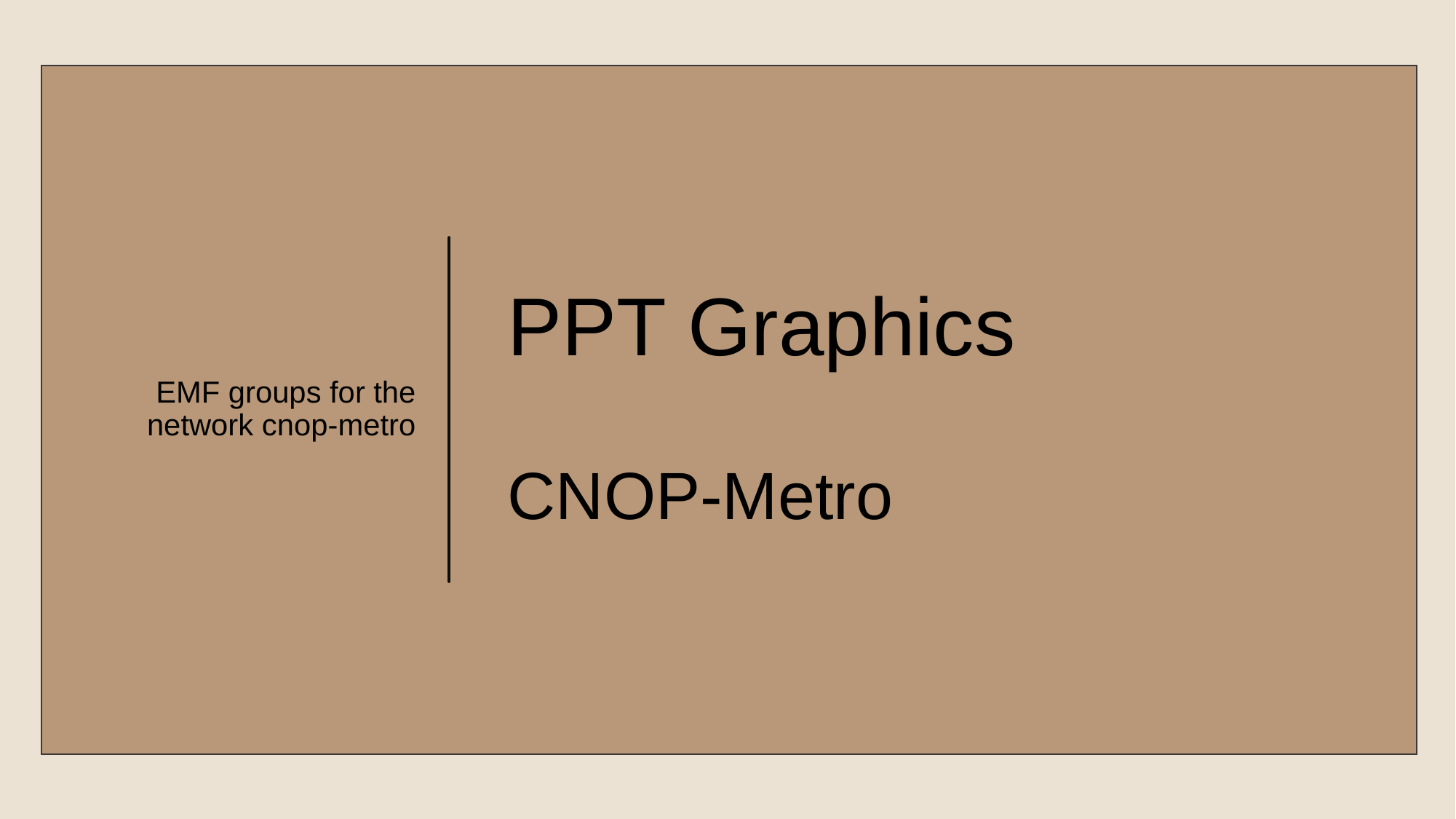

EMF groups for the network cnop-metro
# PPT Graphics CNOP-Metro